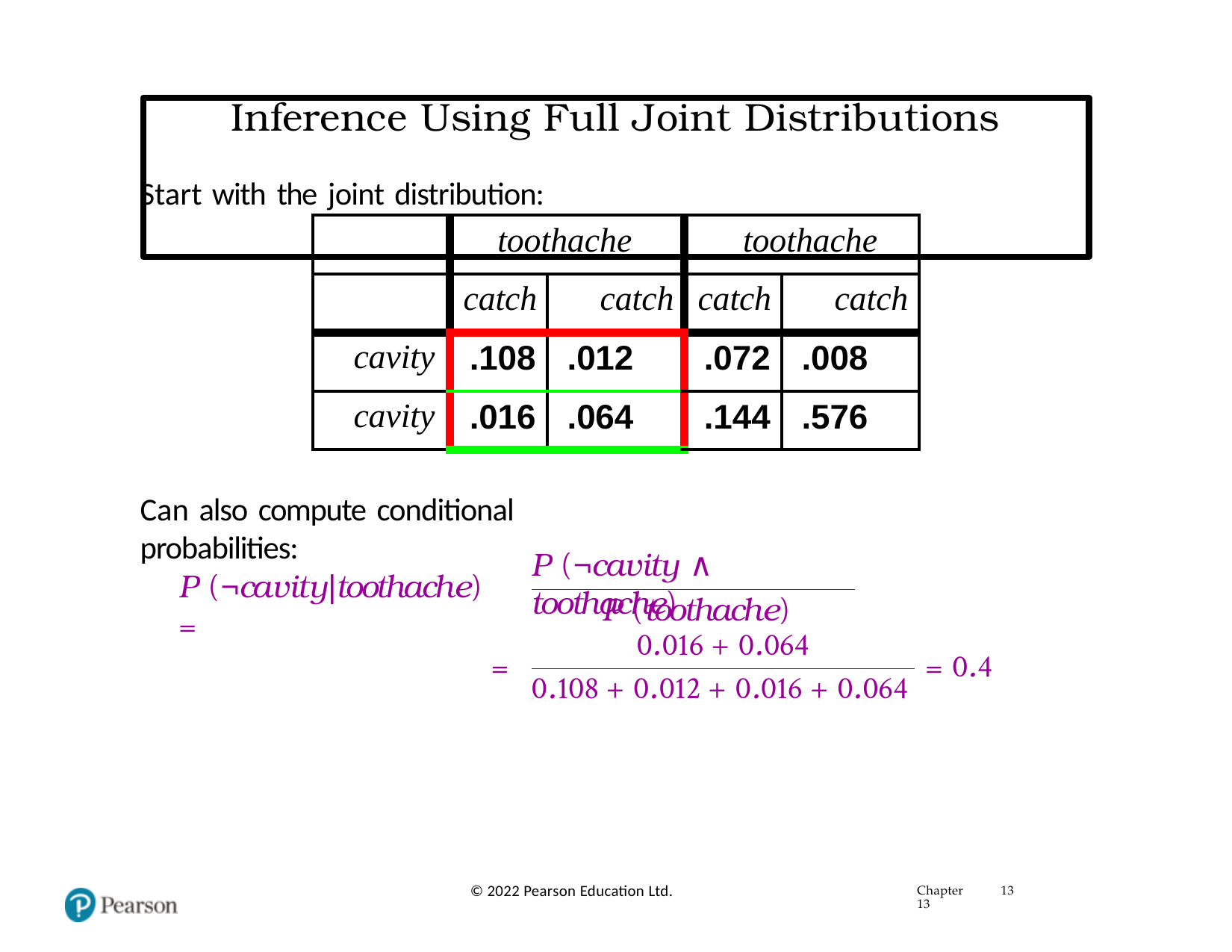

# Inference Using Full Joint Distributions
Start with the joint distribution:
|  | toothache |  | toothache |  |
| --- | --- | --- | --- | --- |
|  | catch | catch | catch | catch |
| cavity | .108 | .012 | .072 | .008 |
| cavity | .016 | .064 | .144 | .576 |
Can also compute conditional probabilities:
P (¬cavity ∧ toothache)
P (¬cavity|toothache)  =
P (toothache)  0.016 + 0.064

= 0.4
=
0.108 + 0.012 + 0.016 + 0.064

Chapter 13
13